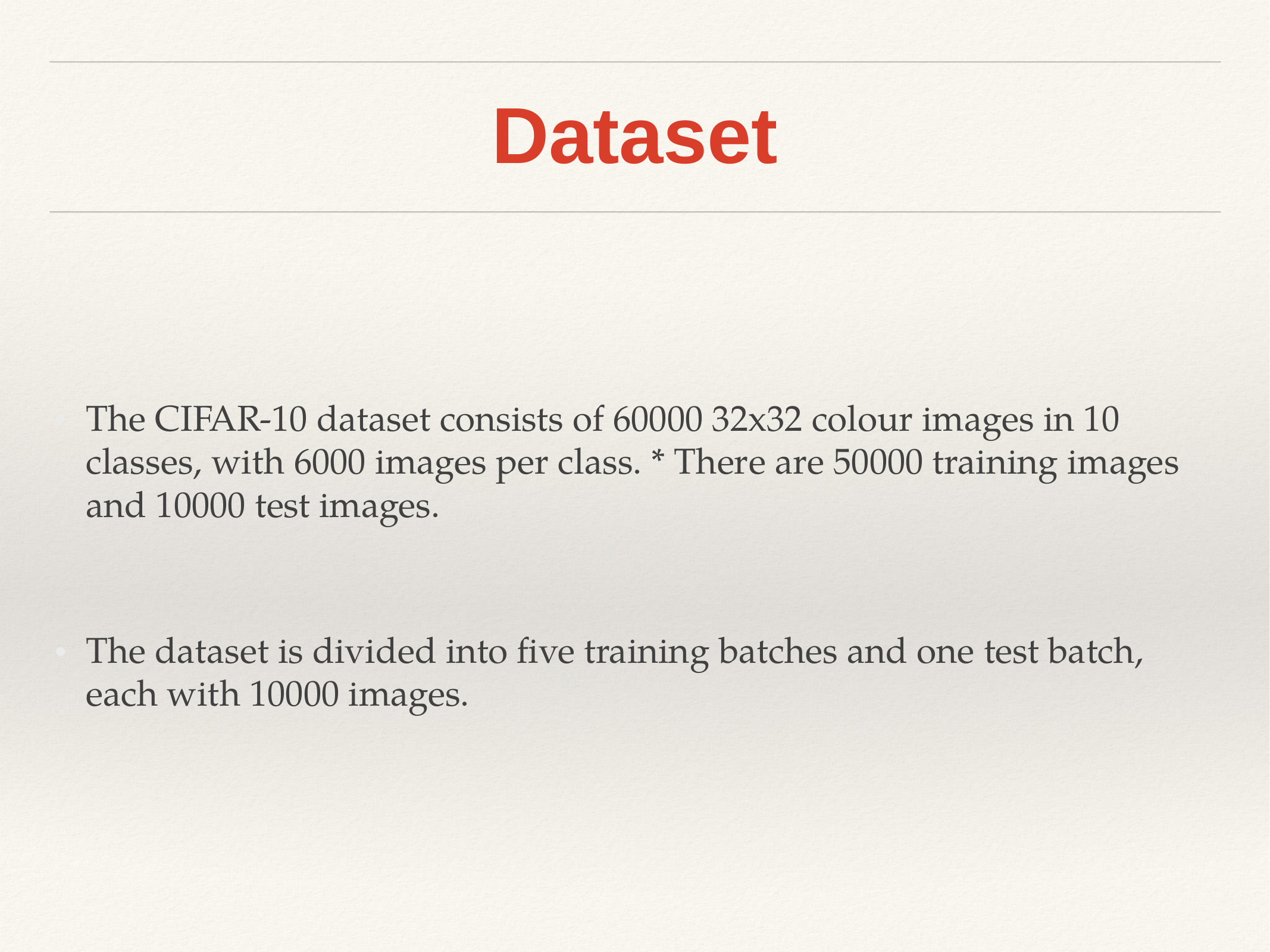

# Dataset
The CIFAR-10 dataset consists of 60000 32x32 colour images in 10 classes, with 6000 images per class. * There are 50000 training images and 10000 test images.

The dataset is divided into five training batches and one test batch, each with 10000 images.